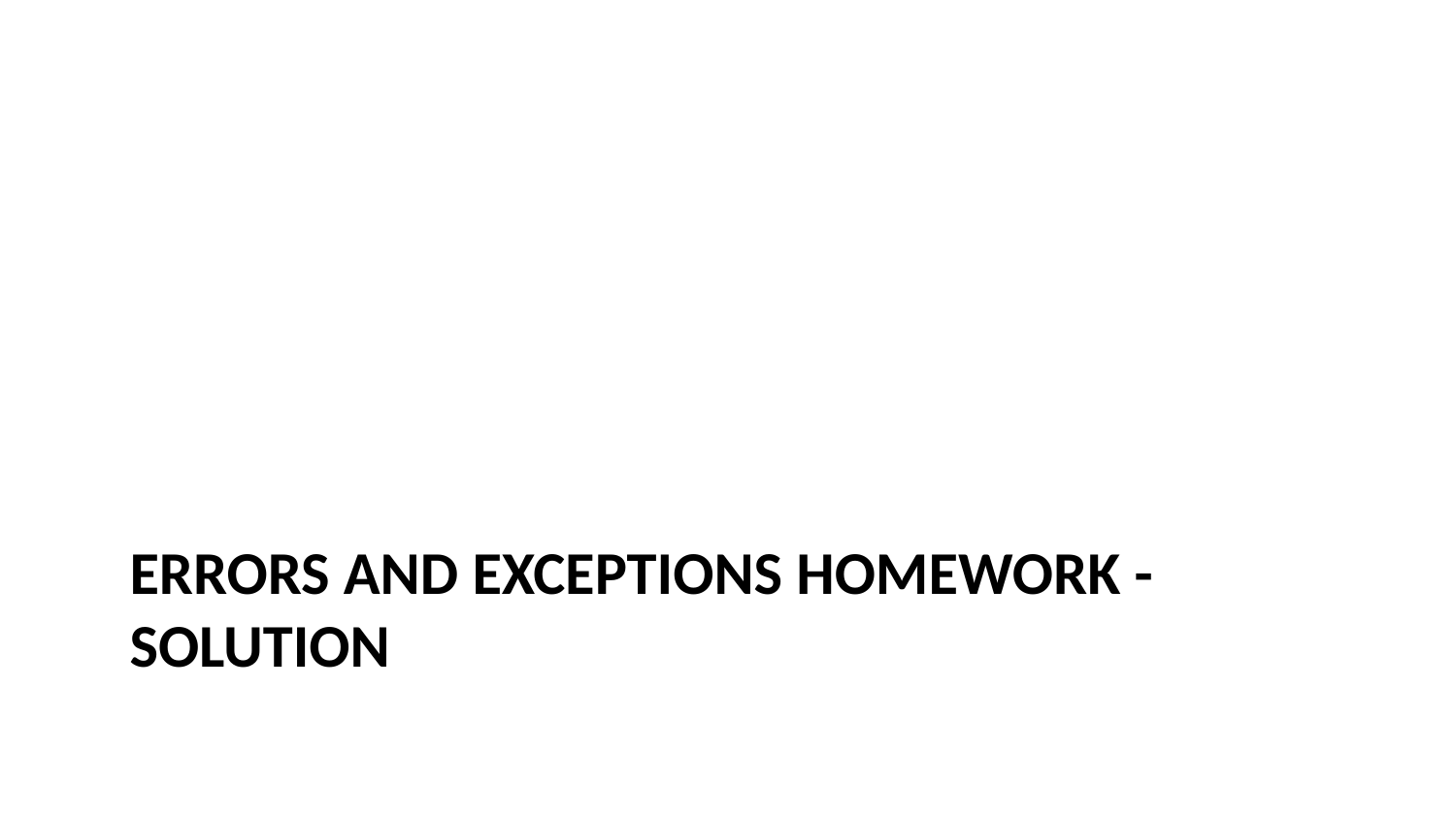

# Errors and Exceptions Homework - Solution